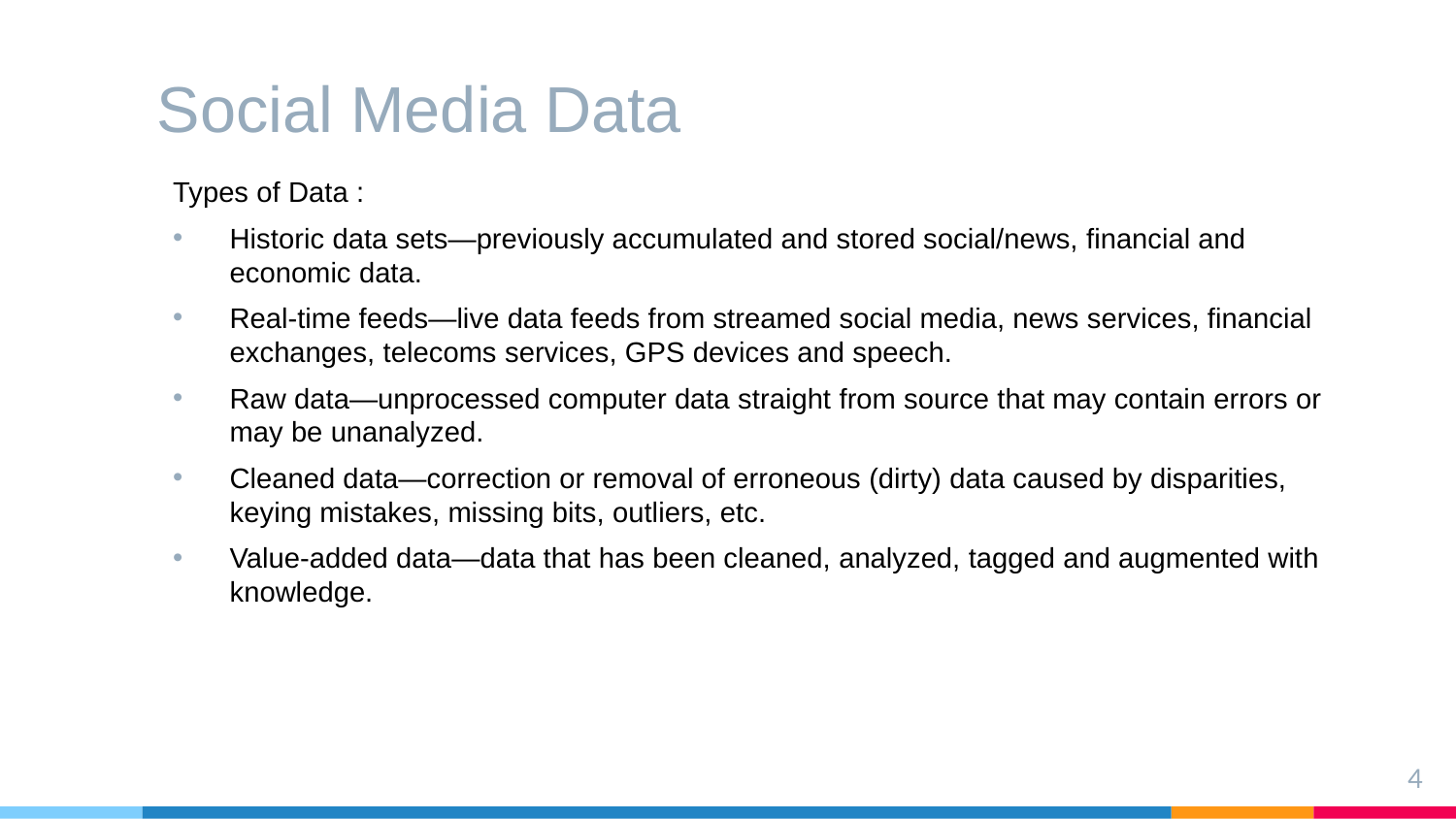

# Social Media Data
Types of Data :
Historic data sets—previously accumulated and stored social/news, financial and economic data.
Real-time feeds—live data feeds from streamed social media, news services, financial exchanges, telecoms services, GPS devices and speech.
Raw data—unprocessed computer data straight from source that may contain errors or may be unanalyzed.
Cleaned data—correction or removal of erroneous (dirty) data caused by disparities, keying mistakes, missing bits, outliers, etc.
Value-added data—data that has been cleaned, analyzed, tagged and augmented with knowledge.
4